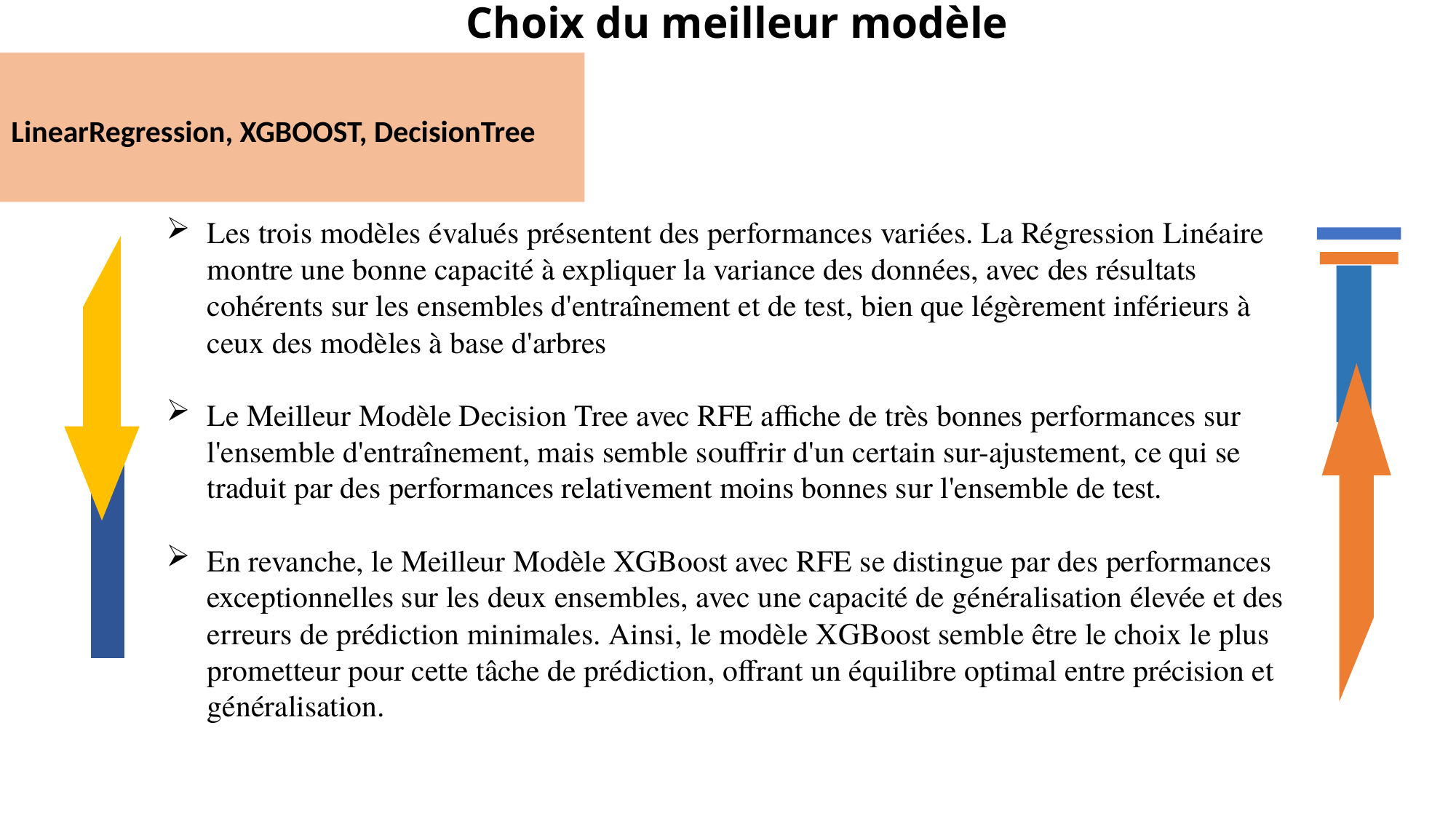

Choix du meilleur modèle

LinearRegression, XGBOOST, DecisionTree

Les trois modèles évalués présentent des performances variées. La Régression Linéaire montre une bonne capacité à expliquer la variance des données, avec des résultats cohérents sur les ensembles d'entraînement et de test, bien que légèrement inférieurs à ceux des modèles à base d'arbres

Le Meilleur Modèle Decision Tree avec RFE affiche de très bonnes performances sur l'ensemble d'entraînement, mais semble souffrir d'un certain sur-ajustement, ce qui se traduit par des performances relativement moins bonnes sur l'ensemble de test.

En revanche, le Meilleur Modèle XGBoost avec RFE se distingue par des performances exceptionnelles sur les deux ensembles, avec une capacité de généralisation élevée et des erreurs de prédiction minimales. Ainsi, le modèle XGBoost semble être le choix le plus prometteur pour cette tâche de prédiction, offrant un équilibre optimal entre précision et généralisation.